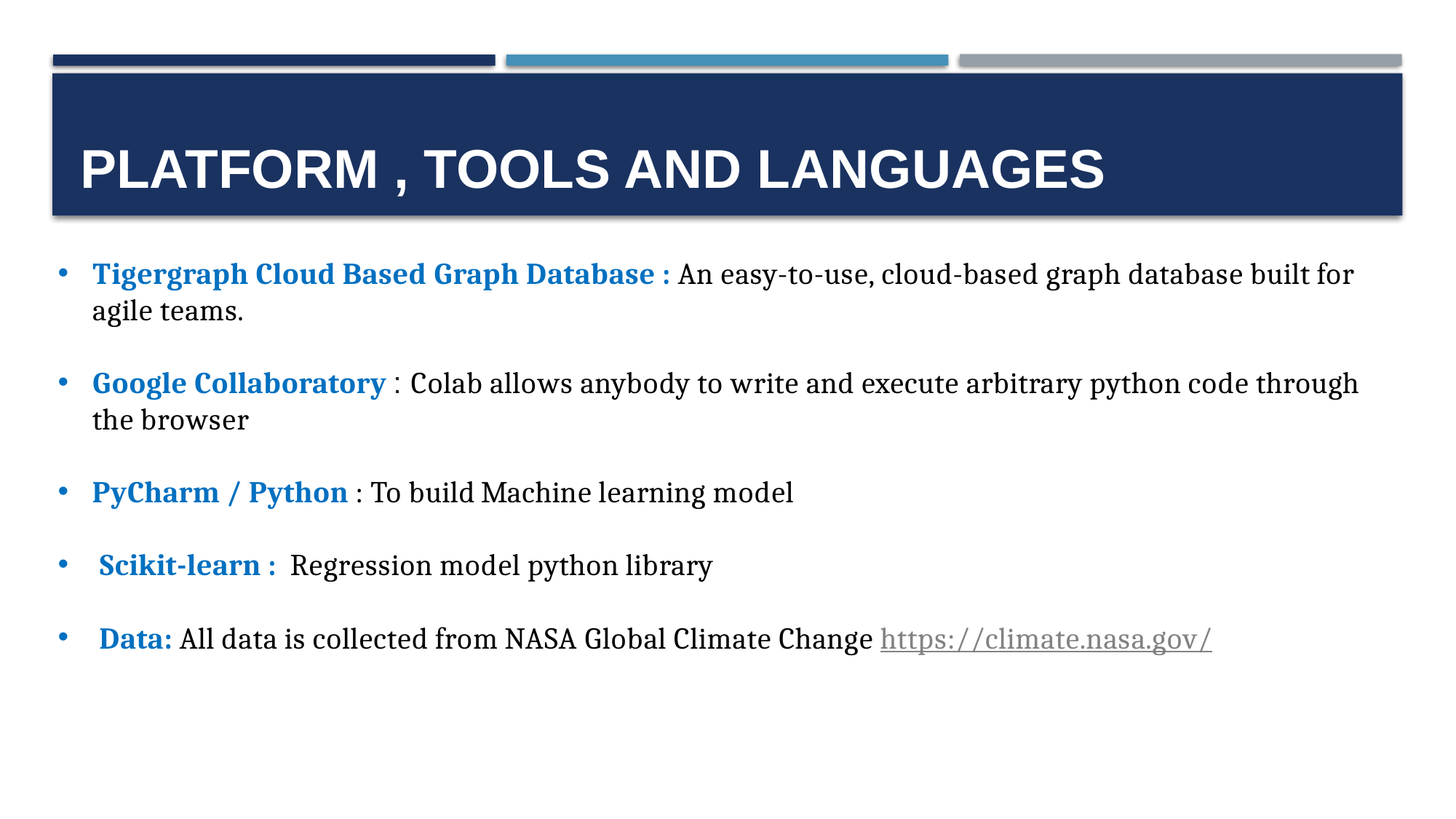

# Platform , tools and languages
Tigergraph Cloud Based Graph Database : An easy-to-use, cloud-based graph database built for agile teams.

Google Collaboratory : Colab allows anybody to write and execute arbitrary python code through the browser

PyCharm / Python : To build Machine learning model

Scikit-learn :  Regression model python library

Data: All data is collected from NASA Global Climate Change https://climate.nasa.gov/